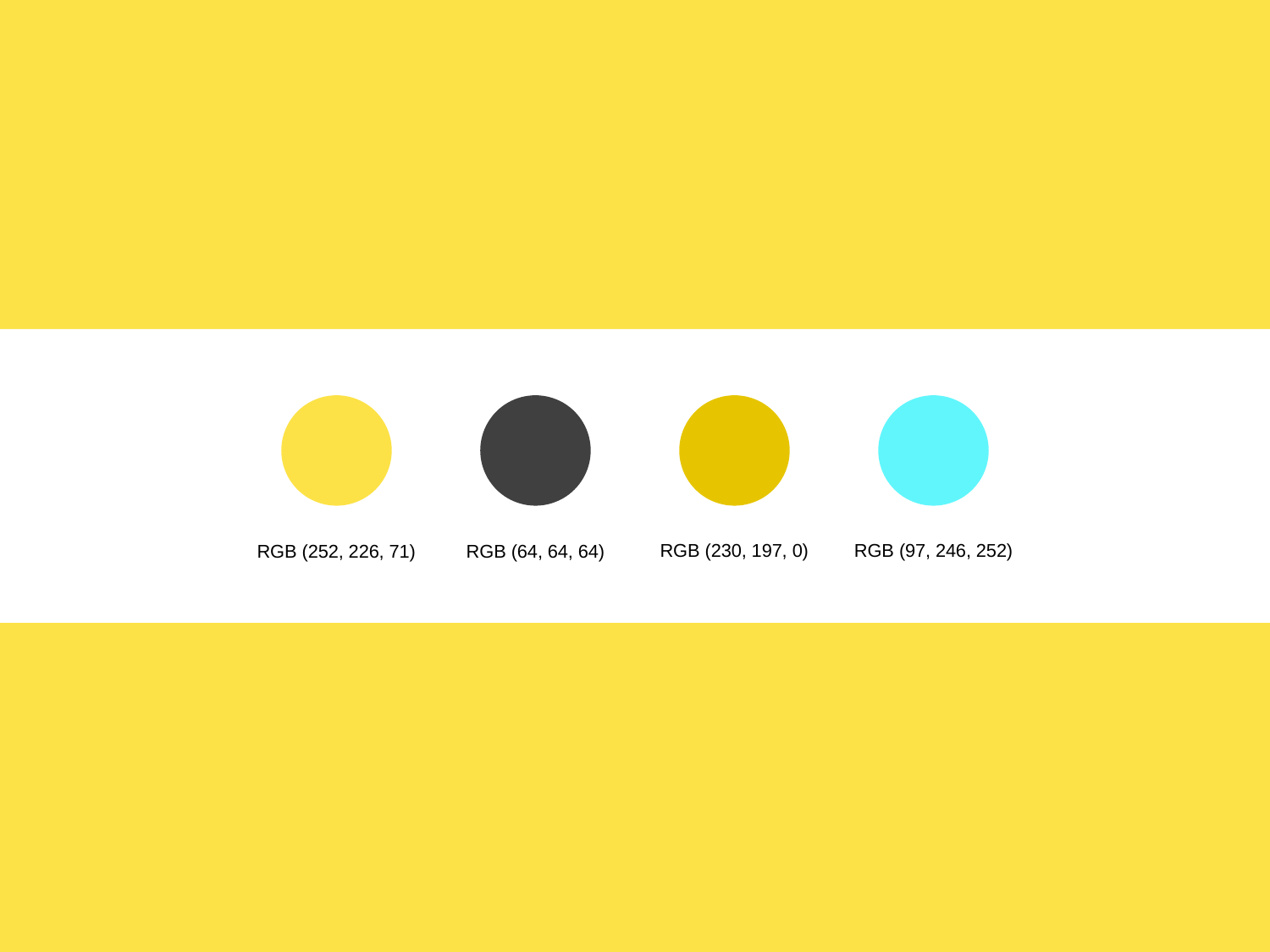

RGB (252, 226, 71)

RGB (64, 64, 64)

RGB (230, 197, 0)

RGB (97, 246, 252)